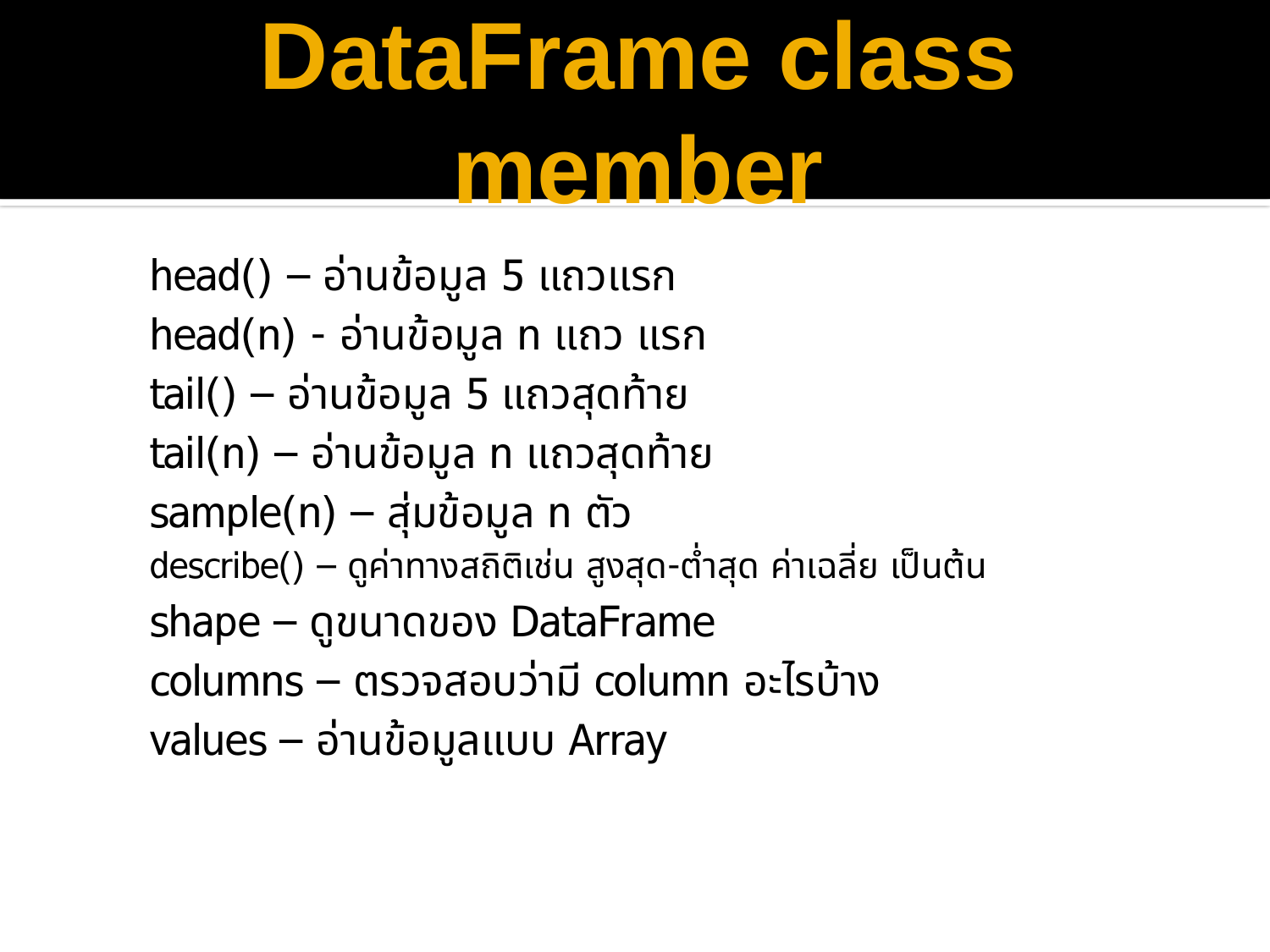

# DataFrame class member
head() – อ่านข้อมูล 5 แถวแรก
head(n) - อ่านข้อมูล n แถว แรก
tail() – อ่านข้อมูล 5 แถวสุดท้าย
tail(n) – อ่านข้อมูล n แถวสุดท้าย
sample(n) – สุ่มข้อมูล n ตัว
describe() – ดูค่าทางสถิติเช่น สูงสุด-ต่ำสุด ค่าเฉลี่ย เป็นต้น
shape – ดูขนาดของ DataFrame
columns – ตรวจสอบว่ามี column อะไรบ้าง
values – อ่านข้อมูลแบบ Array